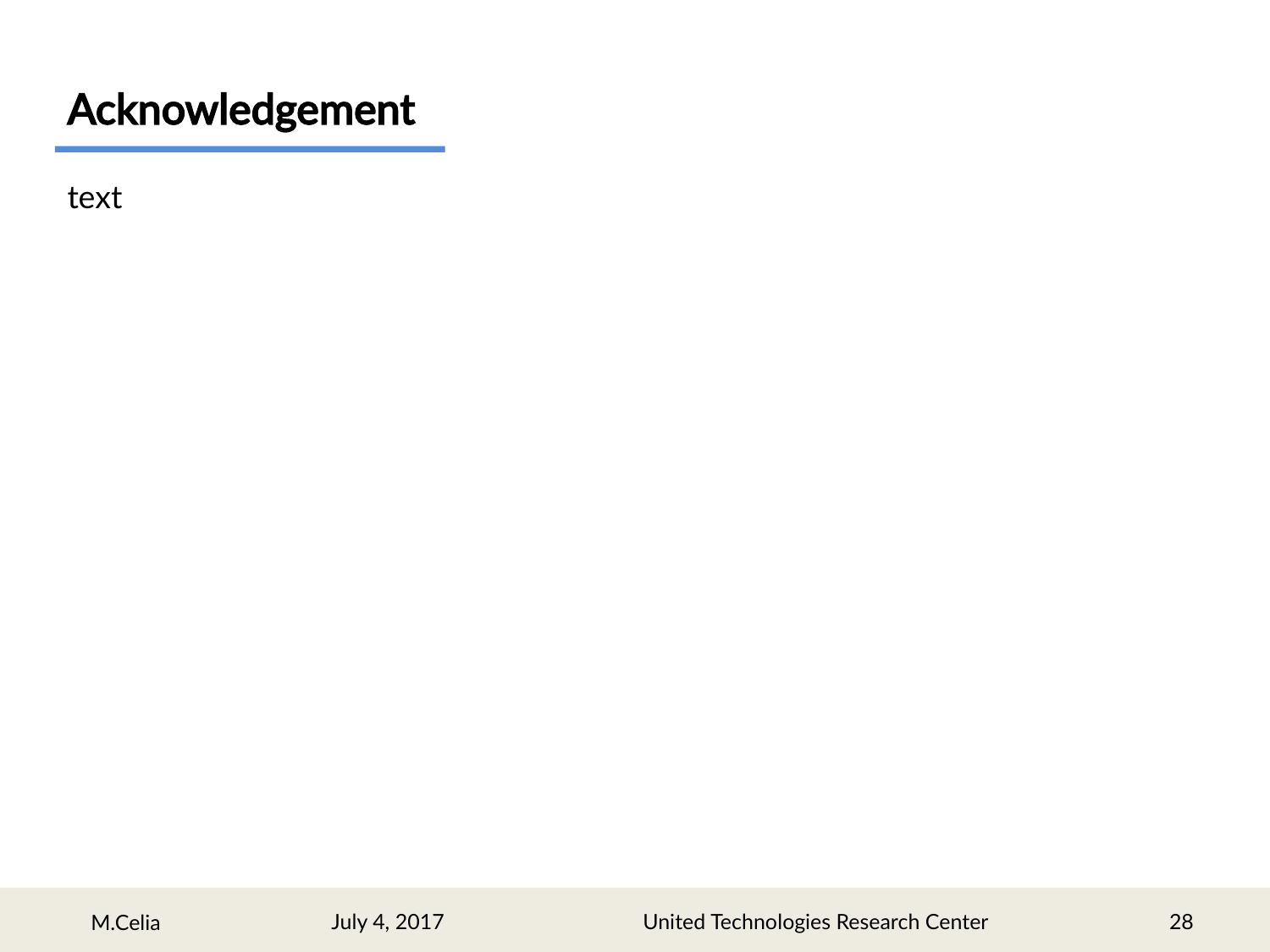

Acknowledgement

text
28

July 4, 2017
United Technologies Research Center
M.Celia